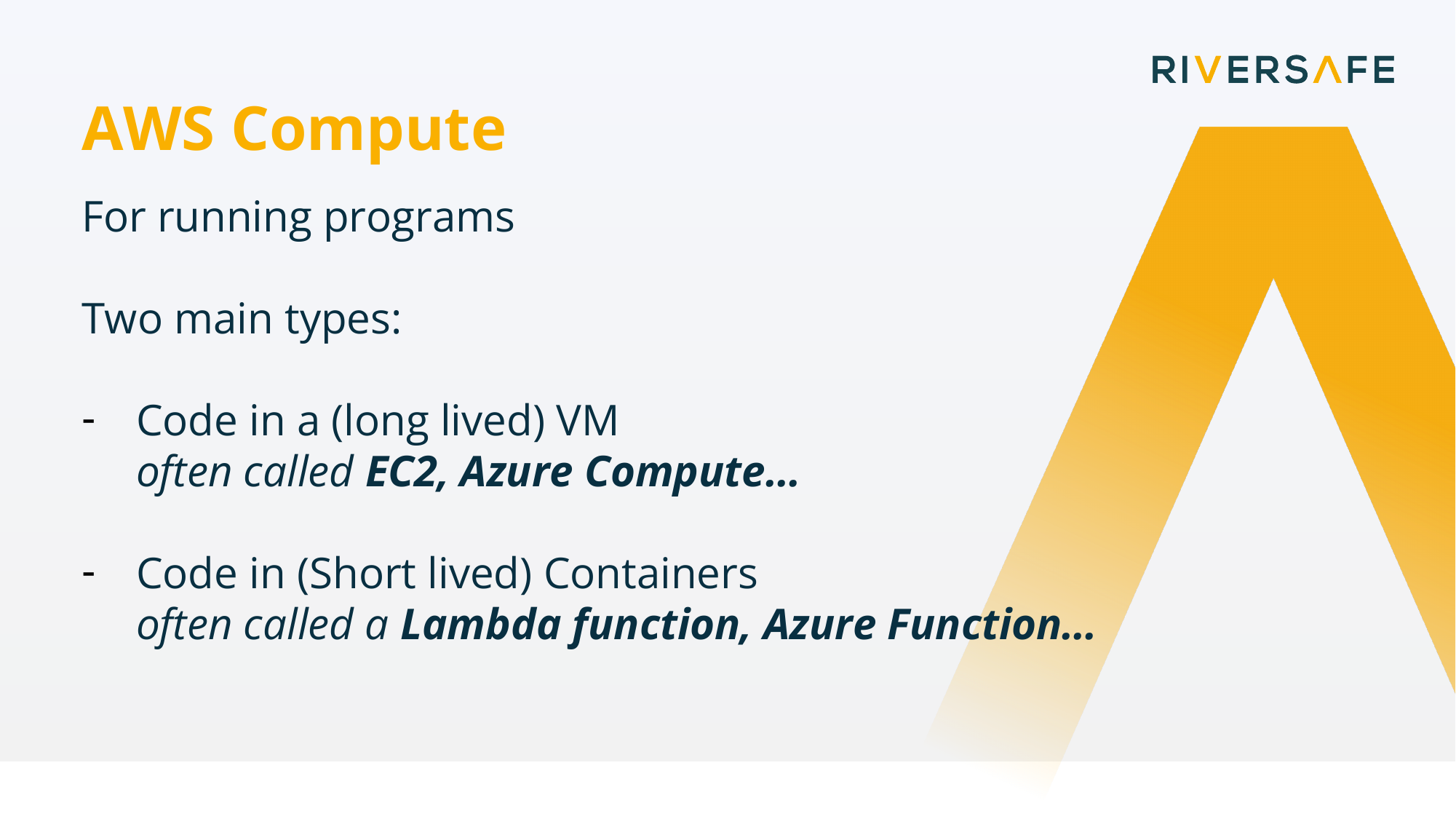

AWS Compute
For running programs

Two main types:
Code in a (long lived) VM
often called EC2, Azure Compute…

Code in (Short lived) Containers
often called a Lambda function, Azure Function…